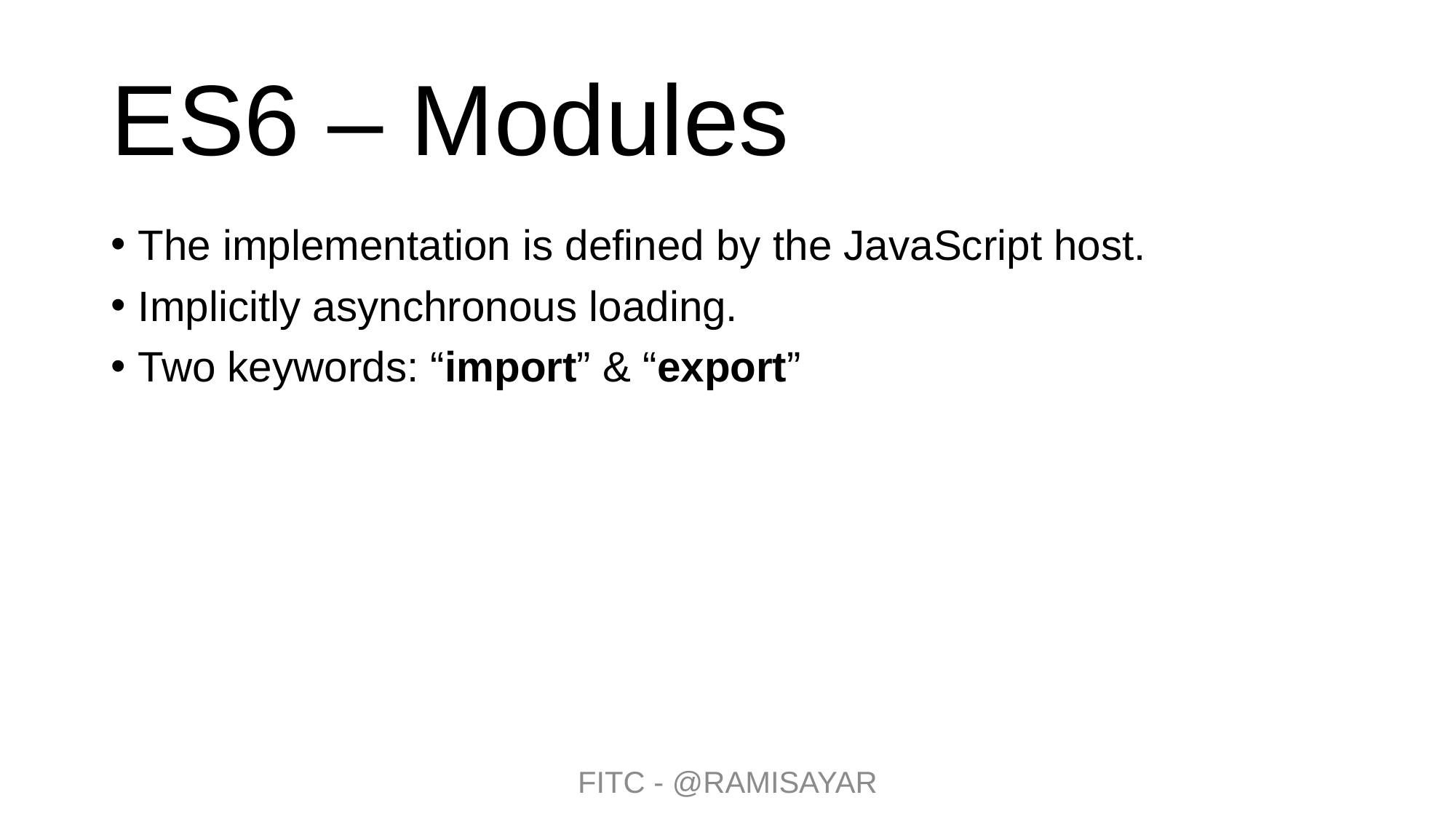

# ES6 – Modules
The implementation is defined by the JavaScript host.
Implicitly asynchronous loading.
Two keywords: “import” & “export”
FITC - @RAMISAYAR